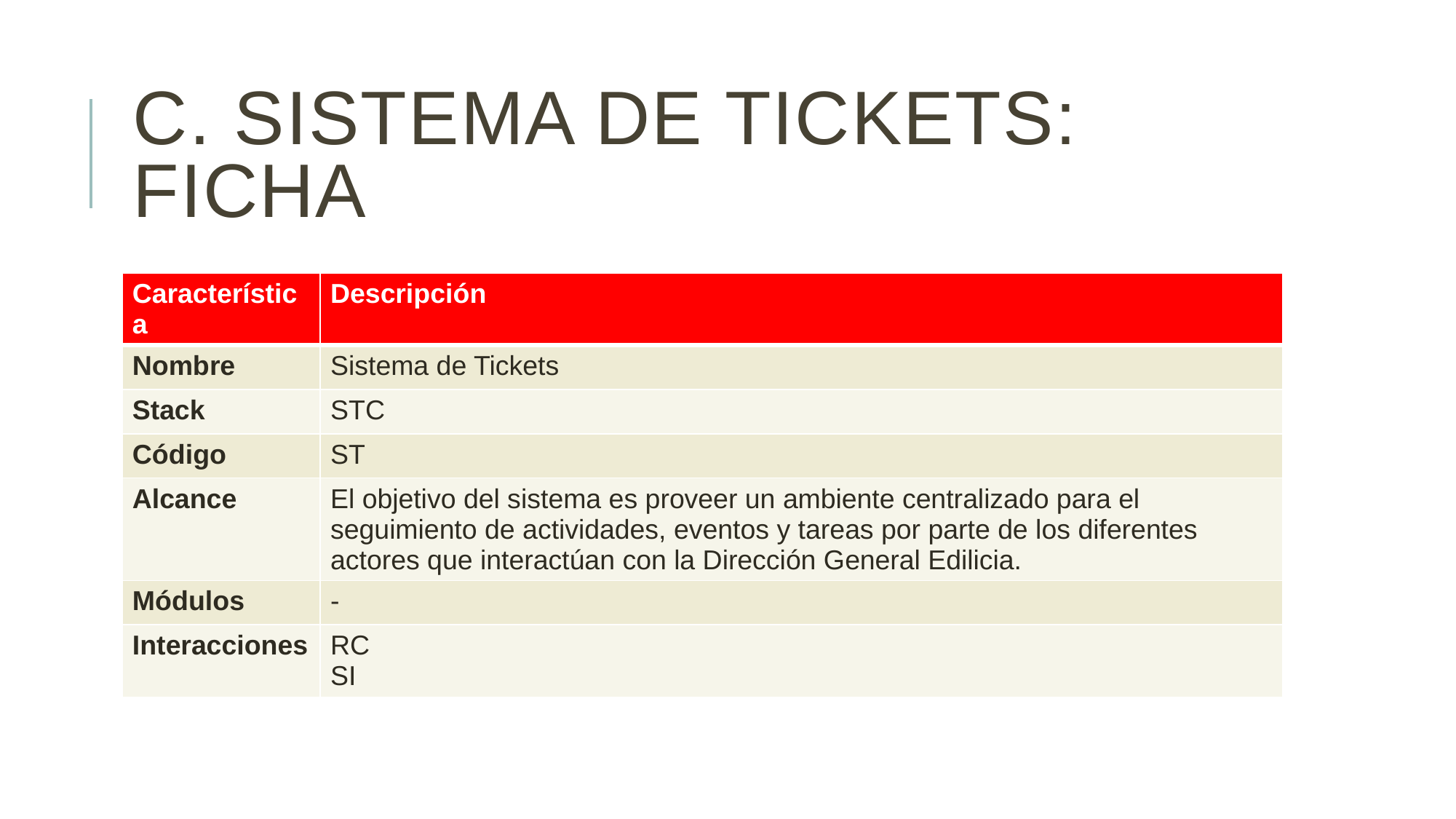

# c. Sistema de tickets: Ficha
| Característica | Descripción |
| --- | --- |
| Nombre | Sistema de Tickets |
| Stack | STC |
| Código | ST |
| Alcance | El objetivo del sistema es proveer un ambiente centralizado para el seguimiento de actividades, eventos y tareas por parte de los diferentes actores que interactúan con la Dirección General Edilicia. |
| Módulos | - |
| Interacciones | RC SI |